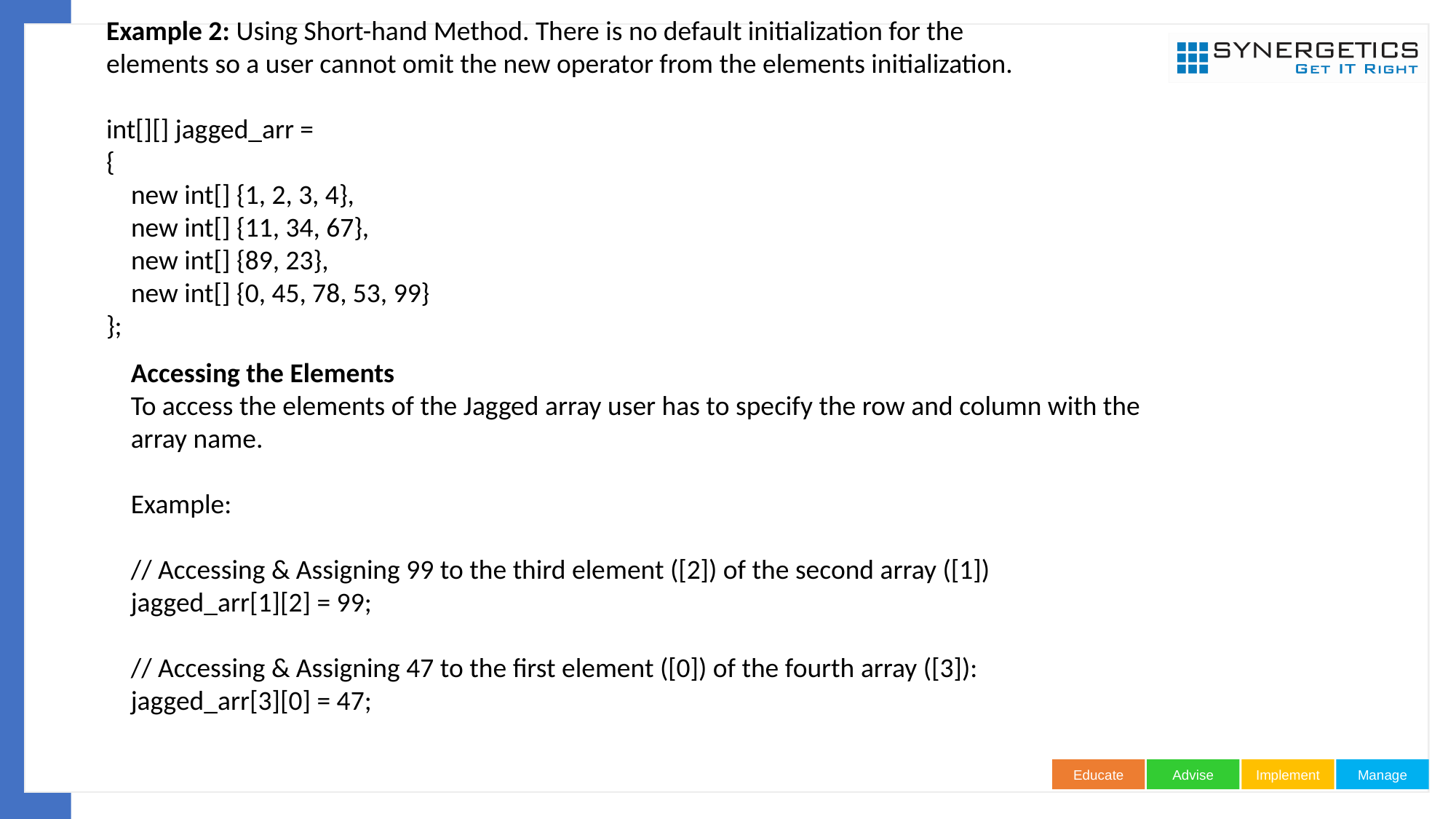

Example 2: Using Short-hand Method. There is no default initialization for the elements so a user cannot omit the new operator from the elements initialization.

int[][] jagged_arr =
{
    new int[] {1, 2, 3, 4},
    new int[] {11, 34, 67},
    new int[] {89, 23},
    new int[] {0, 45, 78, 53, 99}
};
Accessing the Elements
To access the elements of the Jagged array user has to specify the row and column with the array name.

Example:

// Accessing & Assigning 99 to the third element ([2]) of the second array ([1])
jagged_arr[1][2] = 99;

// Accessing & Assigning 47 to the first element ([0]) of the fourth array ([3]):
jagged_arr[3][0] = 47;